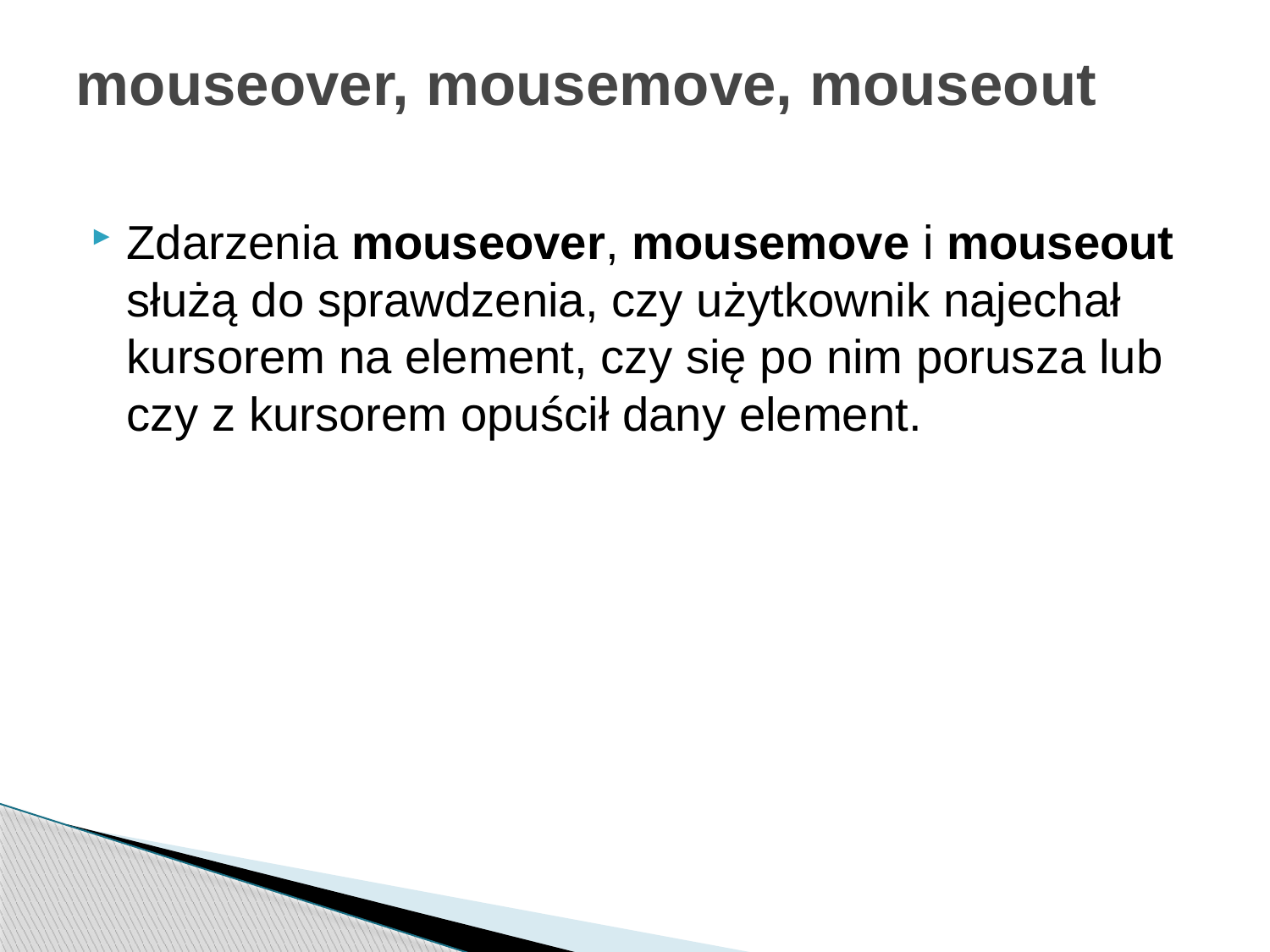

# mouseover, mousemove, mouseout
Zdarzenia mouseover, mousemove i mouseout służą do sprawdzenia, czy użytkownik najechał kursorem na element, czy się po nim porusza lub czy z kursorem opuścił dany element.